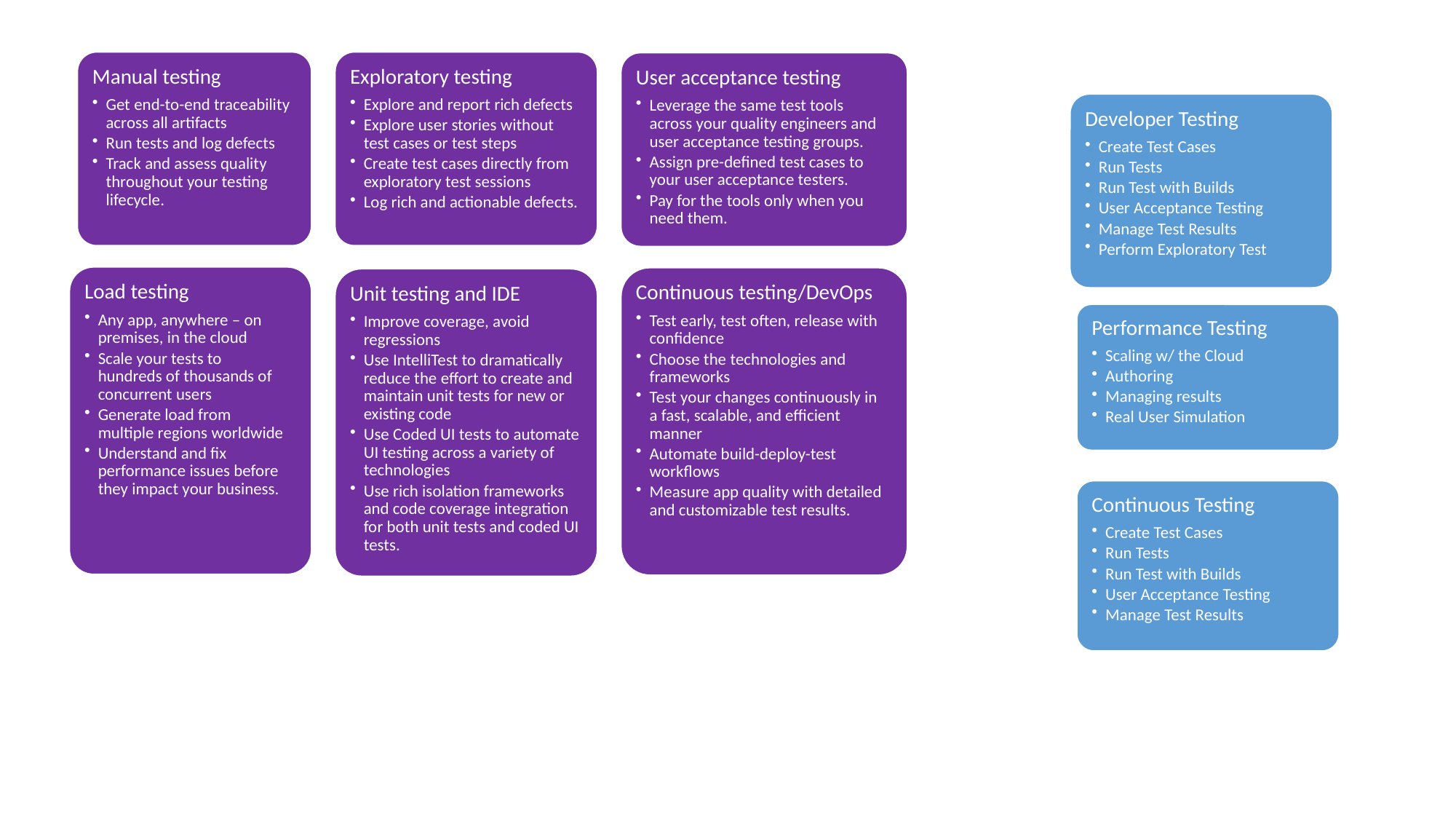

Manual testing
Get end-to-end traceability across all artifacts
Run tests and log defects
Track and assess quality throughout your testing lifecycle.
Exploratory testing
Explore and report rich defects
Explore user stories without test cases or test steps
Create test cases directly from exploratory test sessions
Log rich and actionable defects.
User acceptance testing
Leverage the same test tools across your quality engineers and user acceptance testing groups.
Assign pre-defined test cases to your user acceptance testers.
Pay for the tools only when you need them.

Developer Testing
Create Test Cases
Run Tests
Run Test with Builds
User Acceptance Testing
Manage Test Results
Perform Exploratory Test

Unit testing and IDE
Improve coverage, avoid regressions
Use IntelliTest to dramatically reduce the effort to create and maintain unit tests for new or existing code
Use Coded UI tests to automate UI testing across a variety of technologies
Use rich isolation frameworks and code coverage integration for both unit tests and coded UI tests.
Load testing
Any app, anywhere – on premises, in the cloud
Scale your tests to hundreds of thousands of concurrent users
Generate load from multiple regions worldwide
Understand and fix performance issues before they impact your business.
Continuous testing/DevOps
Test early, test often, release with confidence
Choose the technologies and frameworks
Test your changes continuously in a fast, scalable, and efficient manner
Automate build-deploy-test workflows
Measure app quality with detailed and customizable test results.

Performance Testing
Scaling w/ the Cloud
Authoring
Managing results
Real User Simulation

Continuous Testing
Create Test Cases
Run Tests
Run Test with Builds
User Acceptance Testing
Manage Test Results